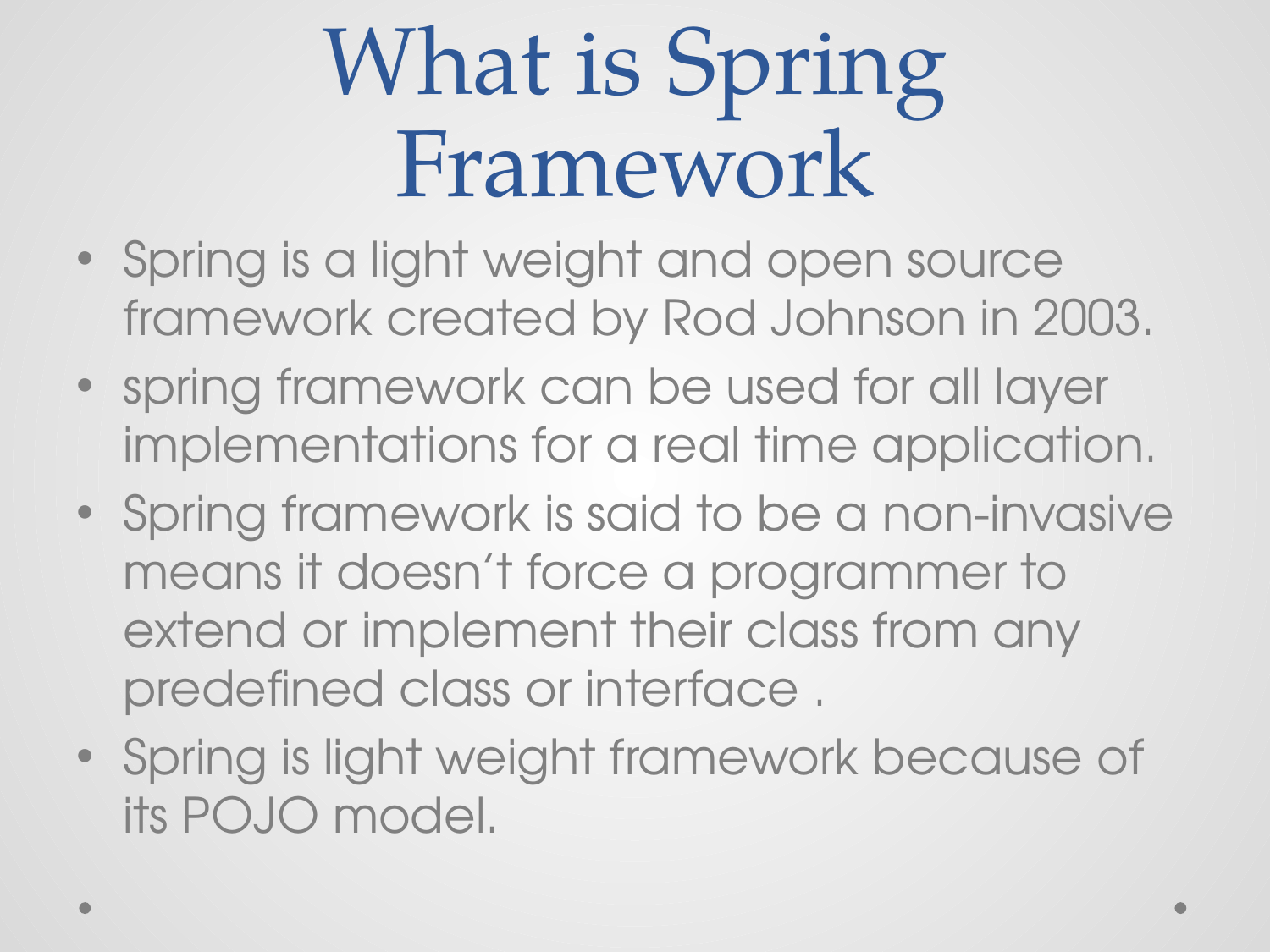

# What is Spring Framework
Spring is a light weight and open source framework created by Rod Johnson in 2003.
spring framework can be used for all layer implementations for a real time application.
Spring framework is said to be a non-invasive means it doesn’t force a programmer to extend or implement their class from any predefined class or interface .
Spring is light weight framework because of its POJO model.